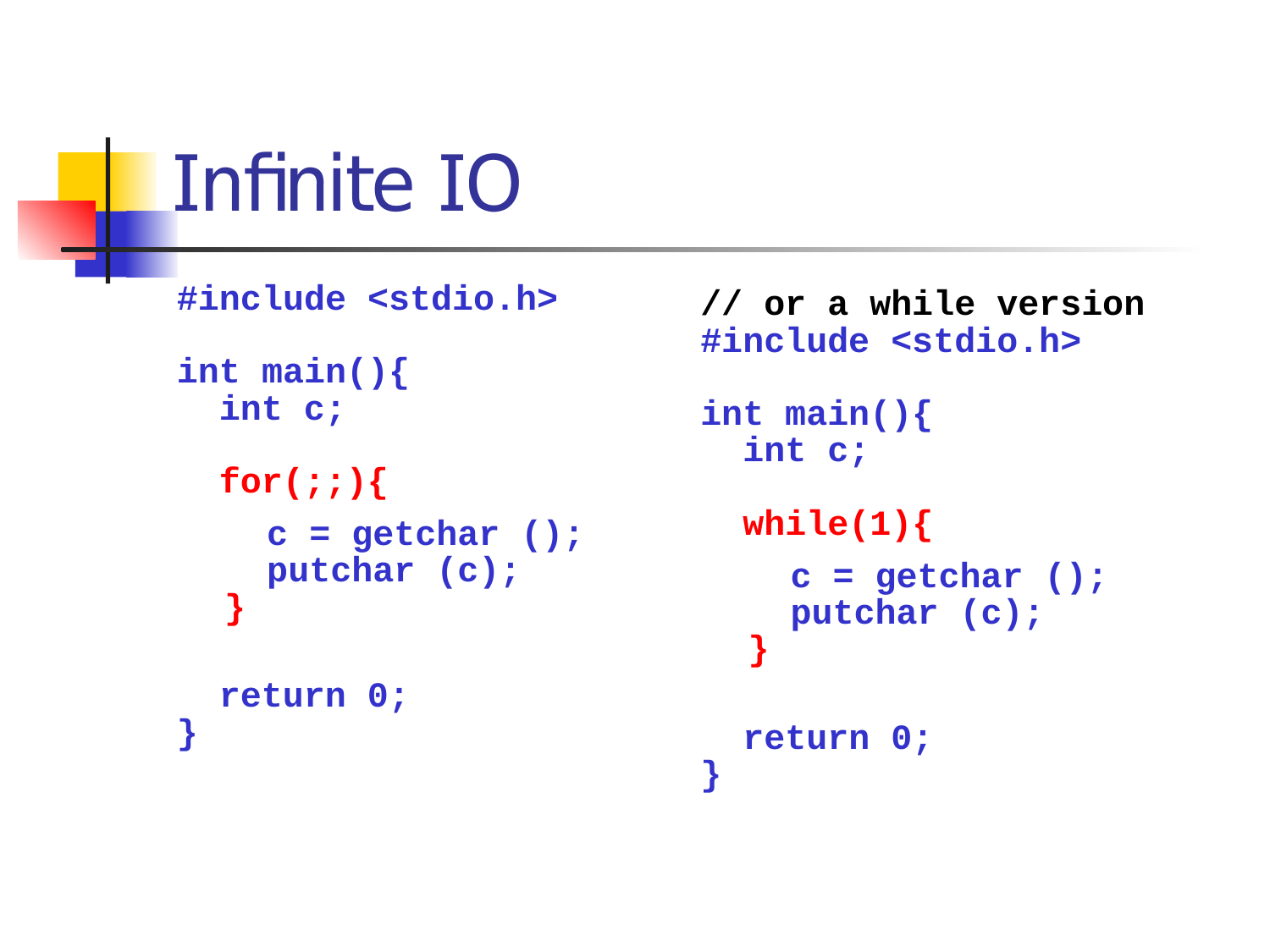

# Infinite IO
#include <stdio.h>

int main(){
  int c;

  for(;;){

  	  c = getchar ();
	  putchar (c);
	}

  return 0;
}
// or a while version
#include <stdio.h>

int main(){
  int c;

  while(1){

  	  c = getchar ();
	  putchar (c);
	}

  return 0;
}